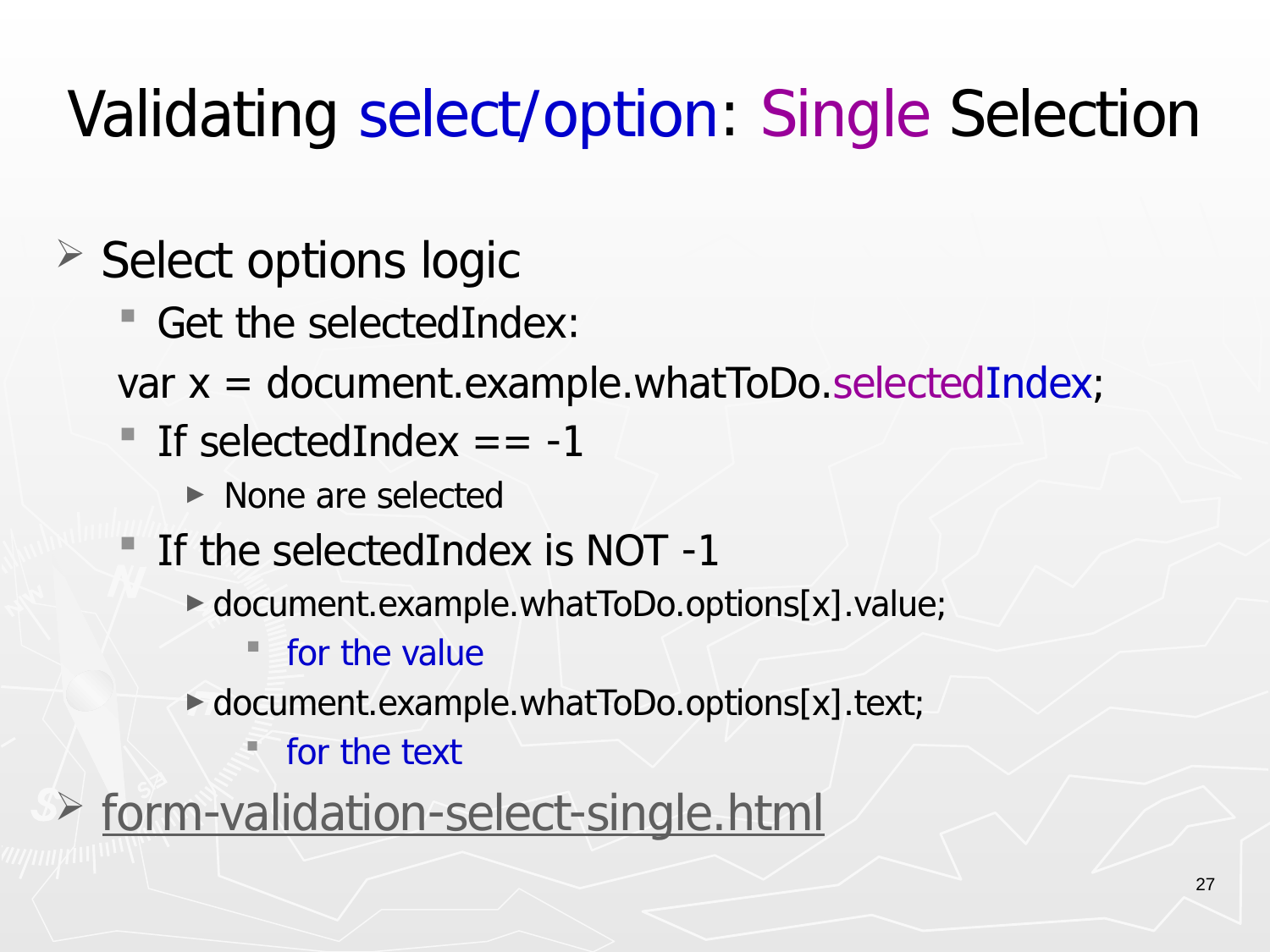

# Validating select/option: Single Selection
Select options logic
Get the selectedIndex:
var x = document.example.whatToDo.selectedIndex;
If selectedIndex == -1
 None are selected
If the selectedIndex is NOT -1
document.example.whatToDo.options[x].value;
 for the value
document.example.whatToDo.options[x].text;
 for the text
form-validation-select-single.html
27